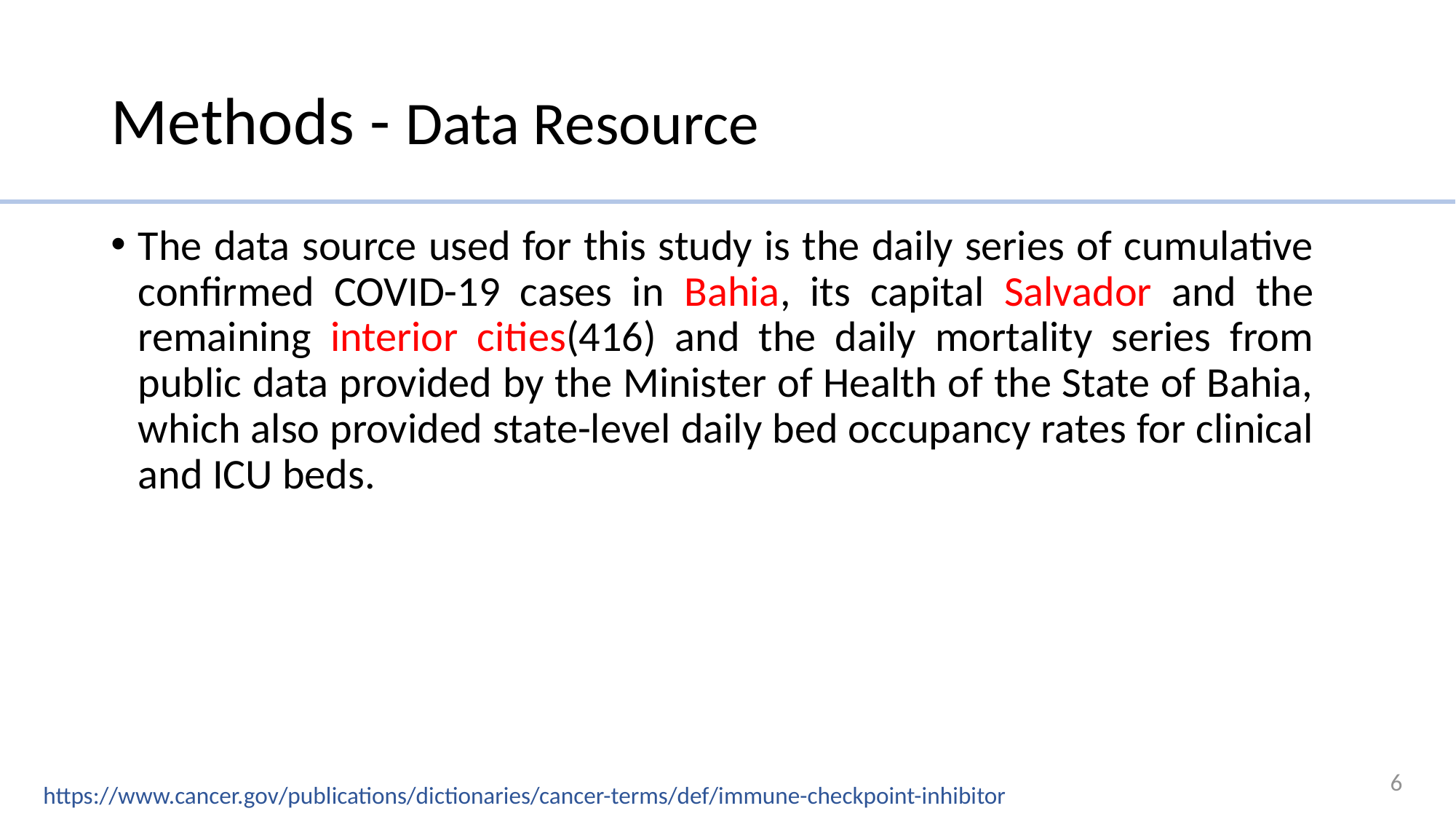

# Methods - Data Resource
The data source used for this study is the daily series of cumulative confirmed COVID-19 cases in Bahia, its capital Salvador and the remaining interior cities(416) and the daily mortality series from public data provided by the Minister of Health of the State of Bahia, which also provided state-level daily bed occupancy rates for clinical and ICU beds.
6
https://www.cancer.gov/publications/dictionaries/cancer-terms/def/immune-checkpoint-inhibitor